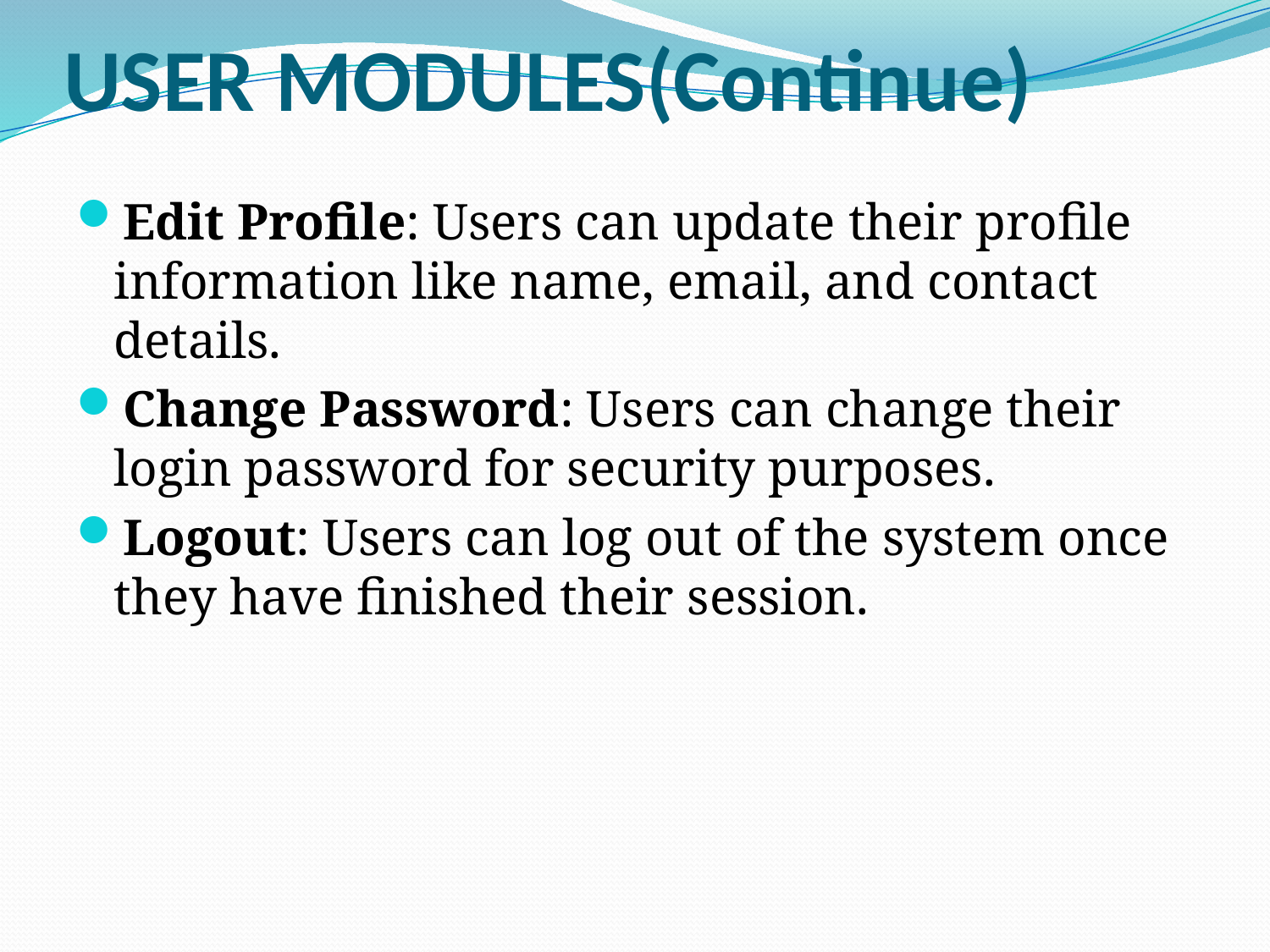

# USER MODULES(Continue)

Edit Profile: Users can update their profile information like name, email, and contact details.
Change Password: Users can change their login password for security purposes.
Logout: Users can log out of the system once they have finished their session.